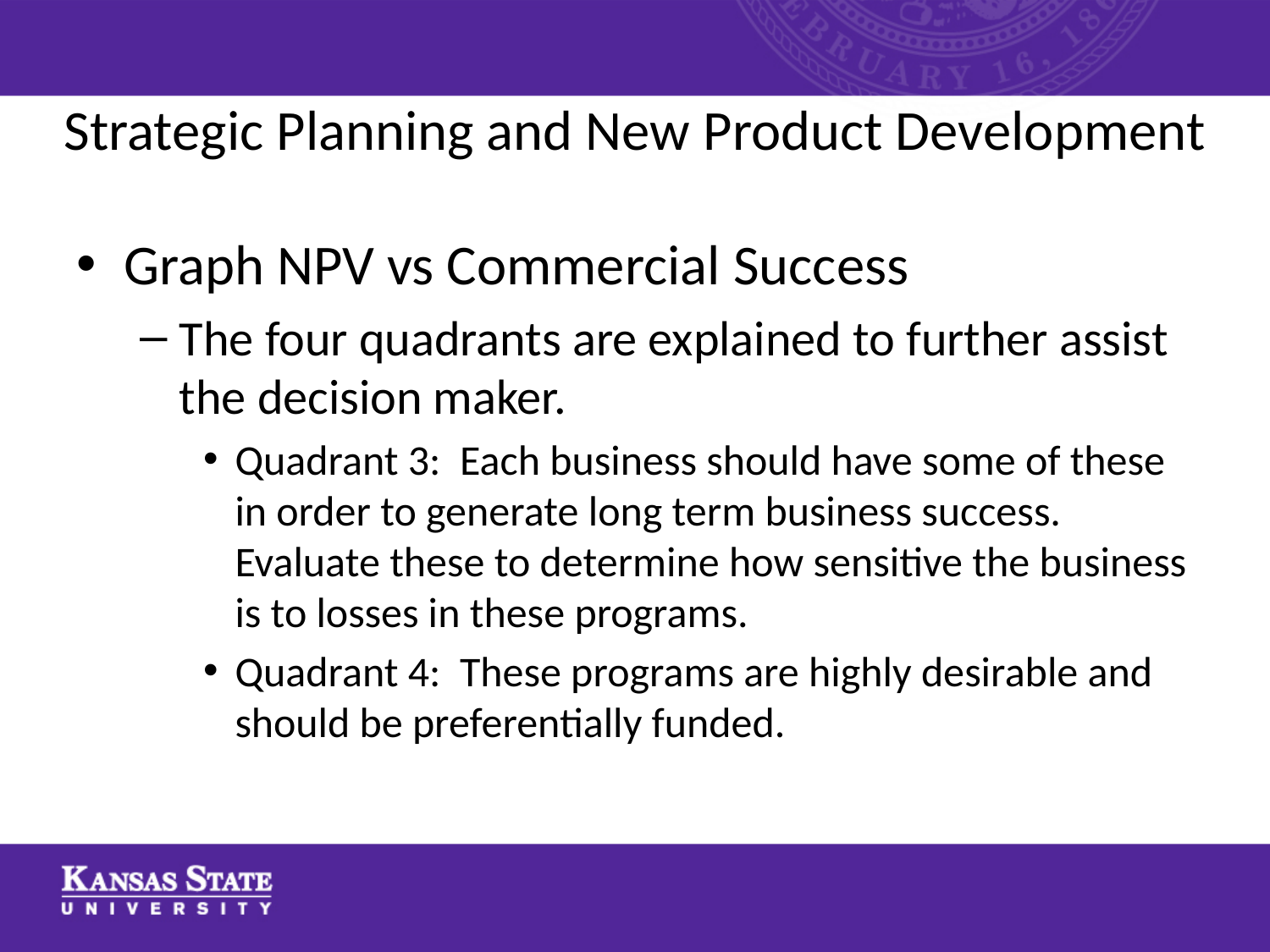

# Strategic Planning and New Product Development
Graph NPV vs Commercial Success
The four quadrants are explained to further assist the decision maker.
Quadrant 3:  Each business should have some of these in order to generate long term business success.  Evaluate these to determine how sensitive the business is to losses in these programs.
Quadrant 4:  These programs are highly desirable and should be preferentially funded.